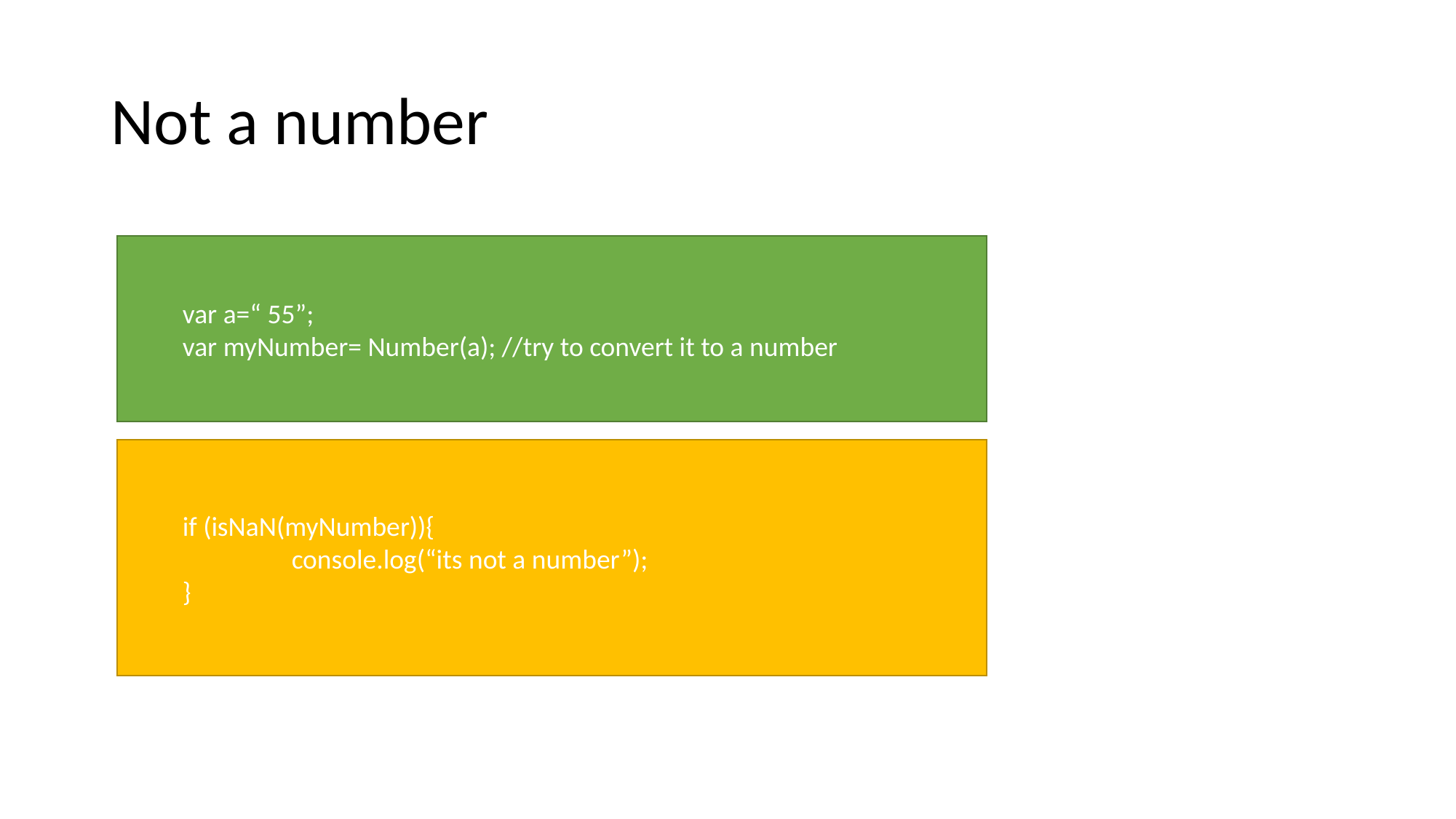

# Not a number

var a=“ 55”;
var myNumber= Number(a); //try to convert it to a number
if (isNaN(myNumber)){
	console.log(“its not a number”);
}